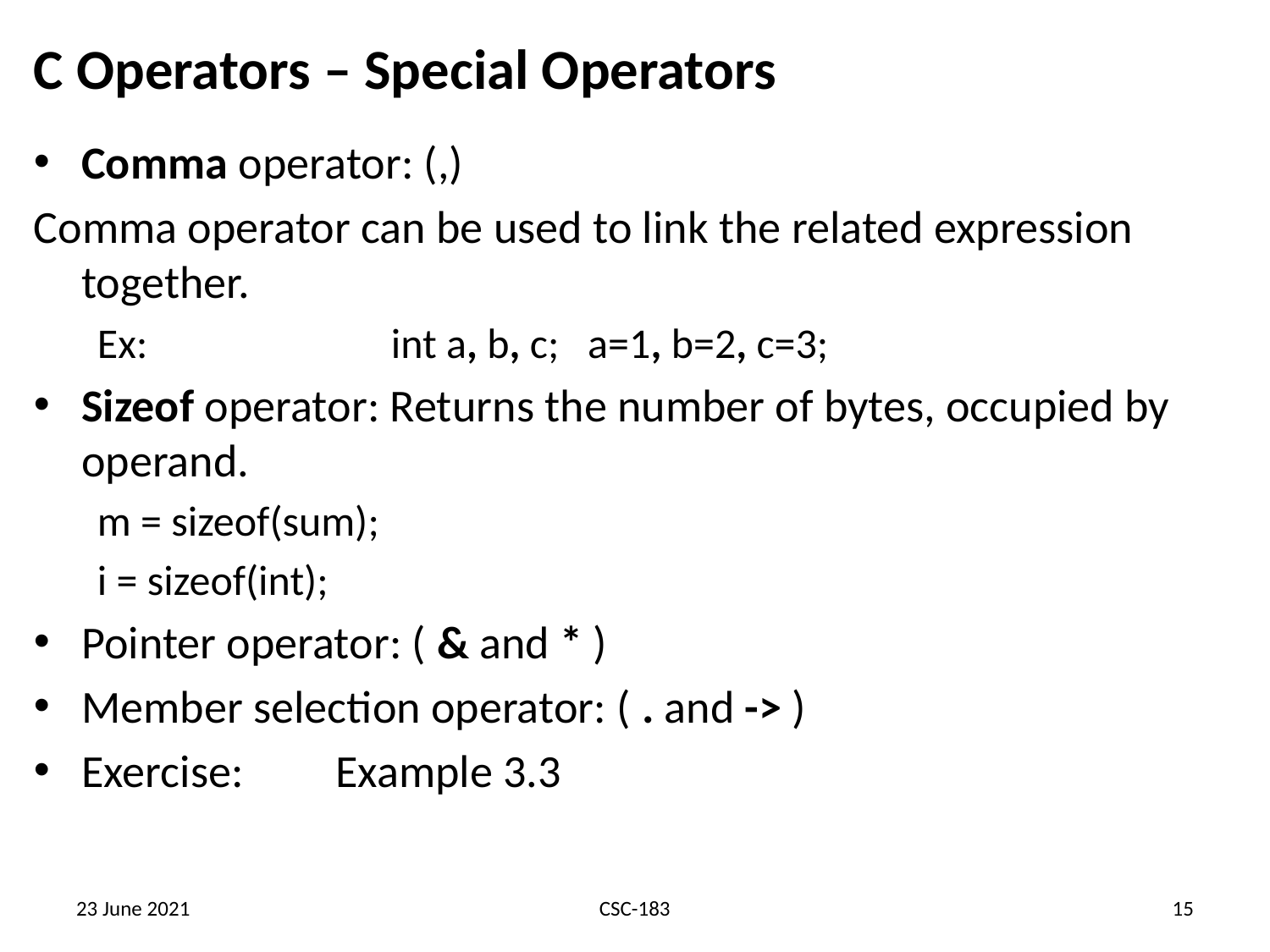

# C Operators – Special Operators
Comma operator: (,)
Comma operator can be used to link the related expression together.
Ex: 		int a, b, c;   a=1, b=2, c=3;
Sizeof operator: Returns the number of bytes, occupied by operand.
m = sizeof(sum);
i = sizeof(int);
Pointer operator: ( & and * )
Member selection operator: ( . and -> )
Exercise:	Example 3.3
23 June 2021
CSC-183
15